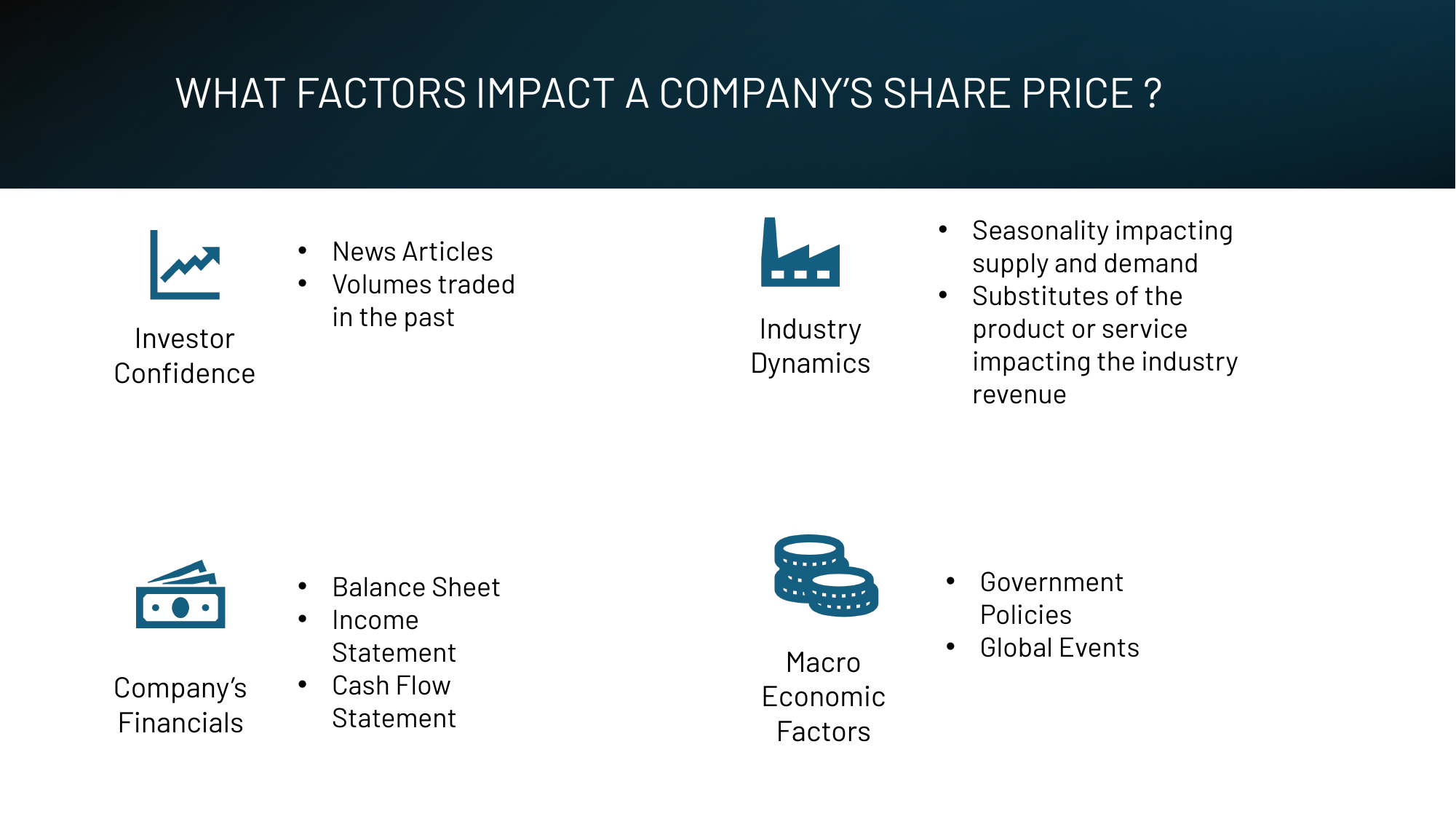

# WHAT FACTORS IMPACT A COMPANY’S SHARE PRICE ?

Seasonality impacting supply and demand
Substitutes of the product or service impacting the industry revenue

News Articles
Volumes traded in the past
Industry Dynamics

Investor Confidence

Government Policies
Global Events
Balance Sheet
Income Statement
Cash Flow Statement

Macro Economic Factors

Company’s Financials